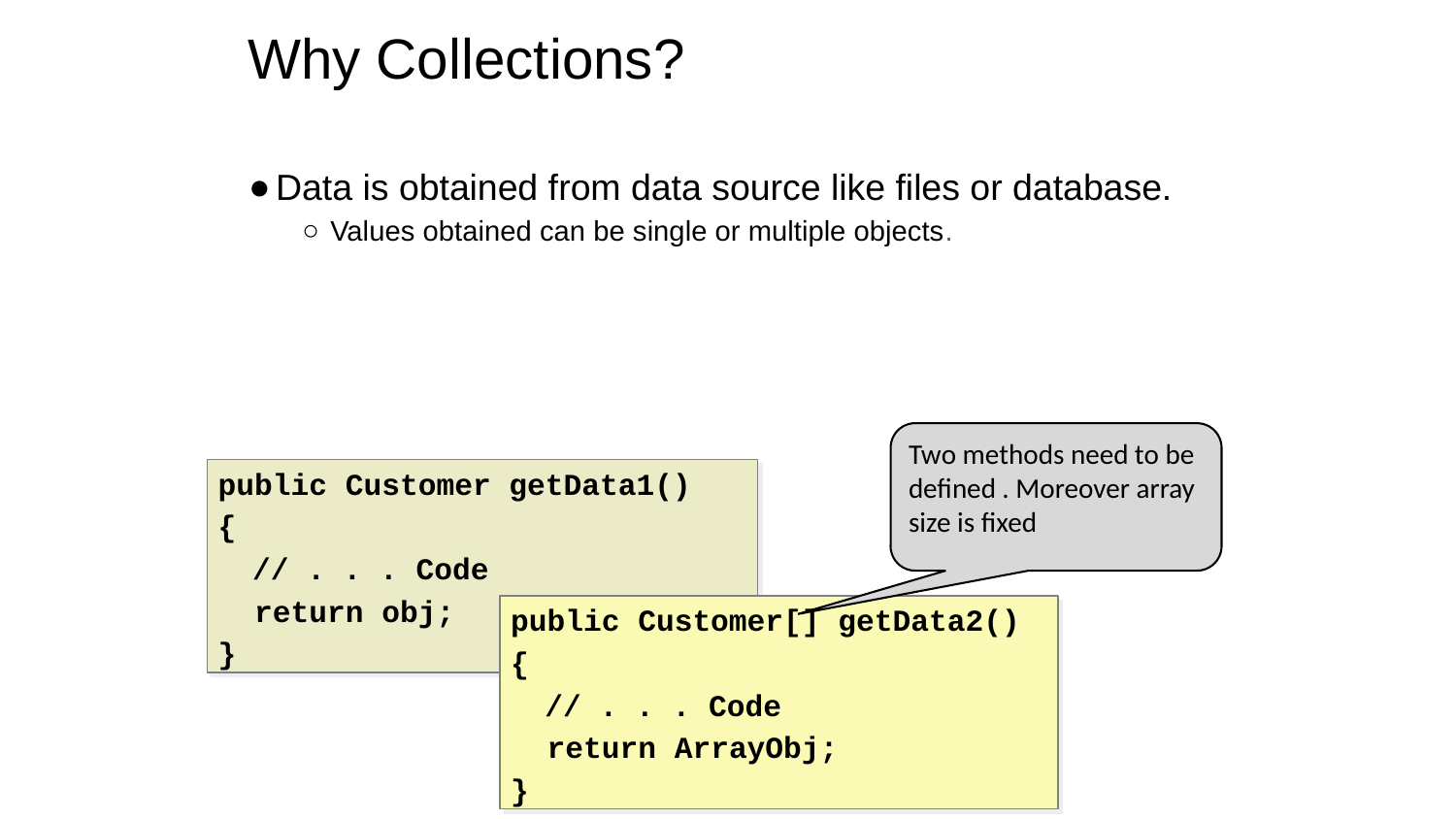

# Why Collections?
Data is obtained from data source like files or database.
Values obtained can be single or multiple objects.
Two methods need to be defined . Moreover array size is fixed
public Customer getData1()
{
	// . . . Code
  return obj;
}
public Customer[] getData2()
{
	// . . . Code
  return ArrayObj;
}